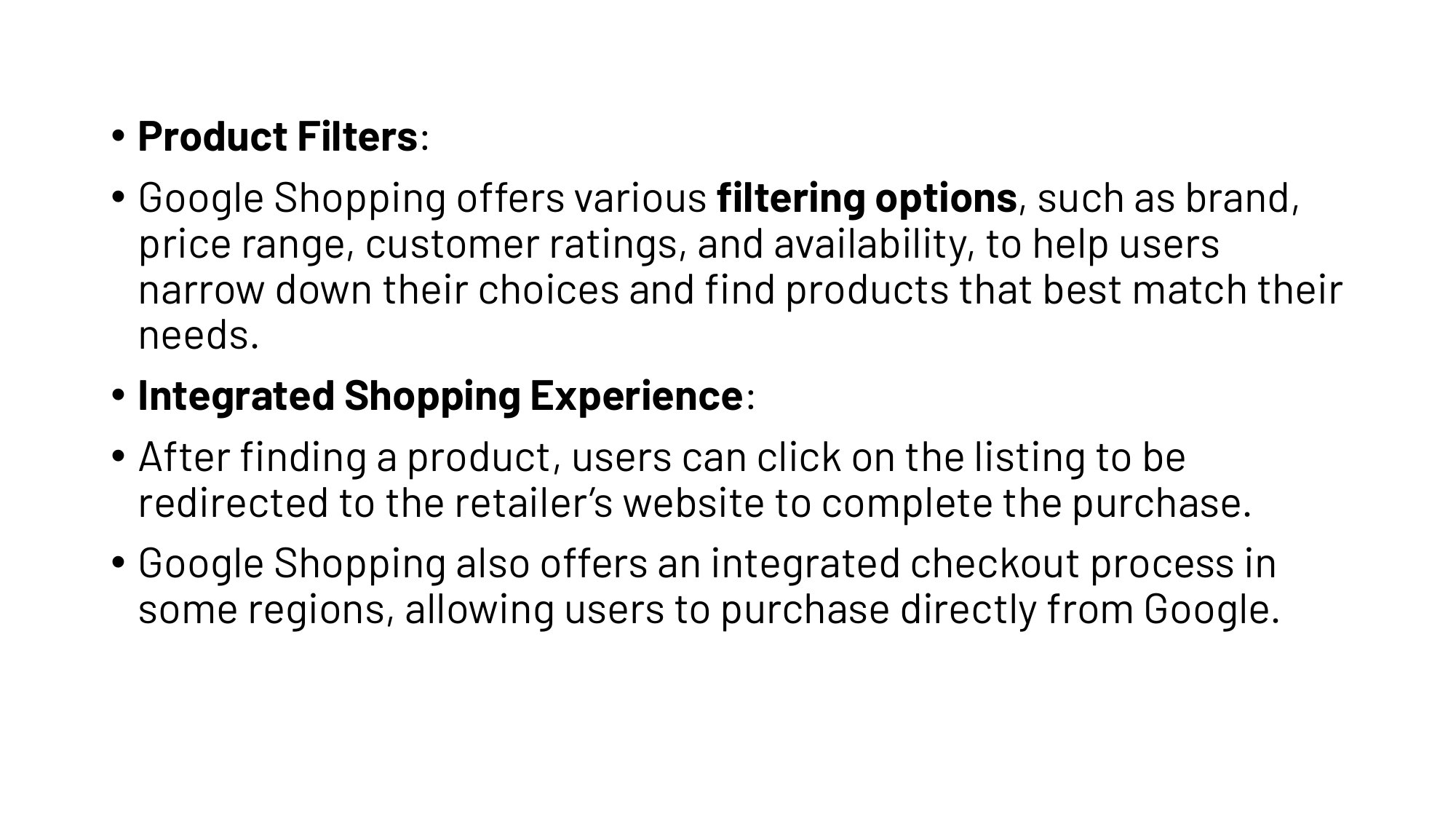

#
Product Filters:
Google Shopping offers various filtering options, such as brand, price range, customer ratings, and availability, to help users narrow down their choices and find products that best match their needs.
Integrated Shopping Experience:
After finding a product, users can click on the listing to be redirected to the retailer’s website to complete the purchase.
Google Shopping also offers an integrated checkout process in some regions, allowing users to purchase directly from Google.